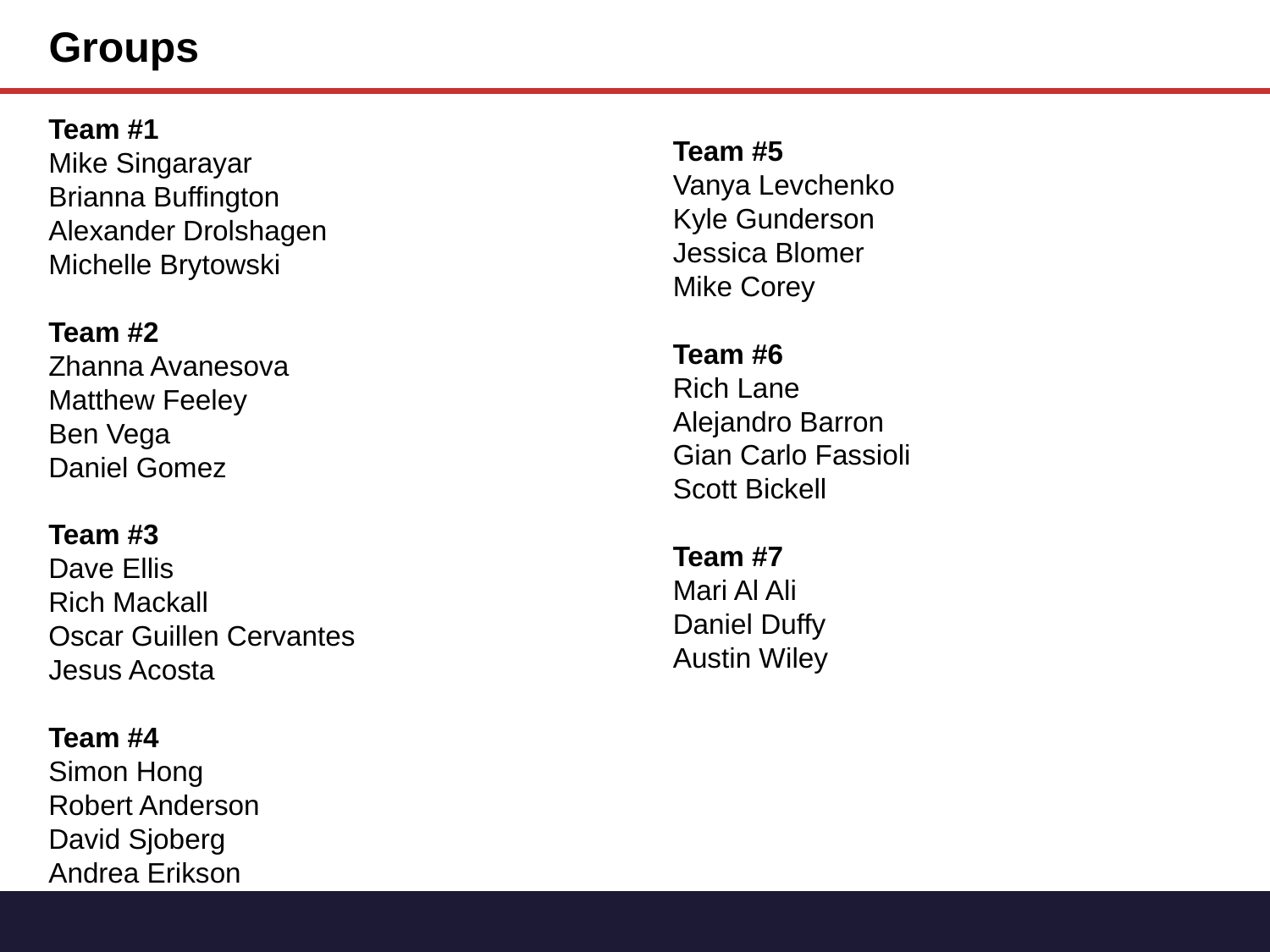

Groups
Team #1
Mike Singarayar
Brianna Buffington
Alexander Drolshagen
Michelle Brytowski

Team #2
Zhanna Avanesova
Matthew Feeley
Ben Vega
Daniel Gomez

Team #3
Dave Ellis
Rich Mackall
Oscar Guillen Cervantes
Jesus Acosta

Team #4
Simon Hong
Robert Anderson
David Sjoberg
Andrea Erikson
Team #5
Vanya Levchenko
Kyle Gunderson
Jessica Blomer
Mike Corey

Team #6
Rich Lane
Alejandro Barron
Gian Carlo Fassioli
Scott Bickell

Team #7
Mari Al Ali
Daniel Duffy
Austin Wiley